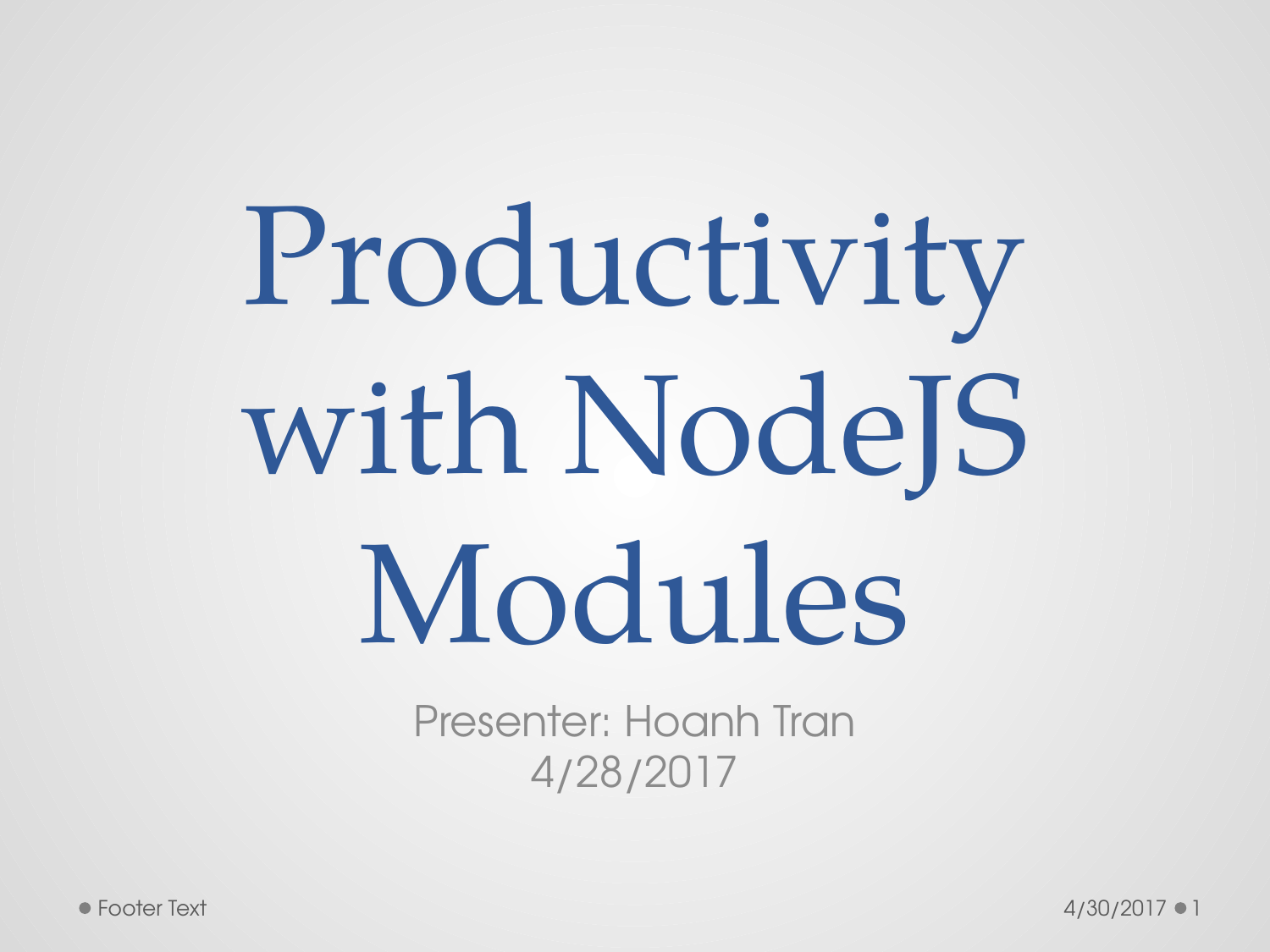

# Productivity with NodeJS Modules
Presenter: Hoanh Tran
4/28/2017
Footer Text
4/30/2017
1